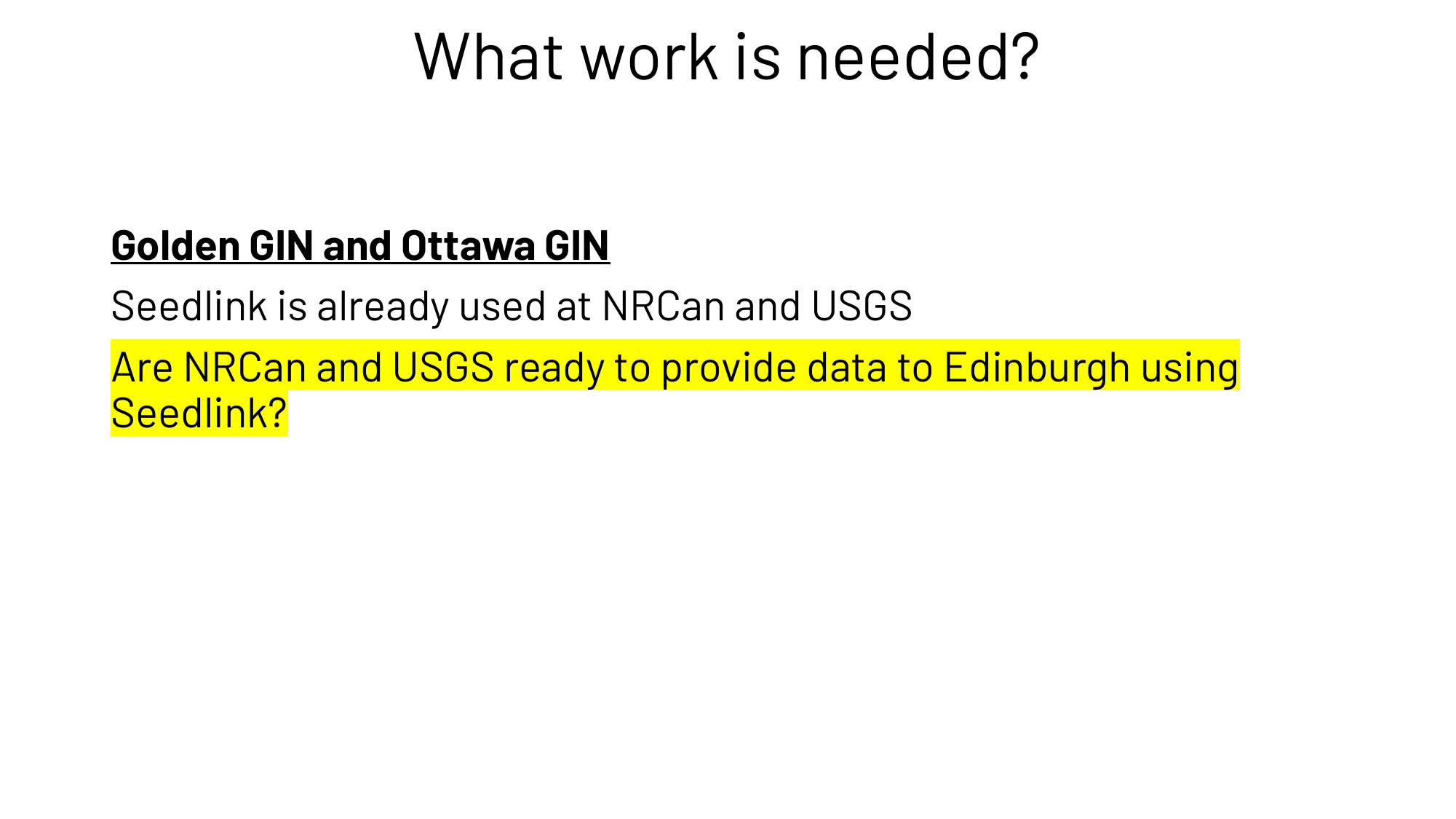

# What work is needed?
Golden GIN and Ottawa GIN
Seedlink is already used at NRCan and USGS
Are NRCan and USGS ready to provide data to Edinburgh using Seedlink?